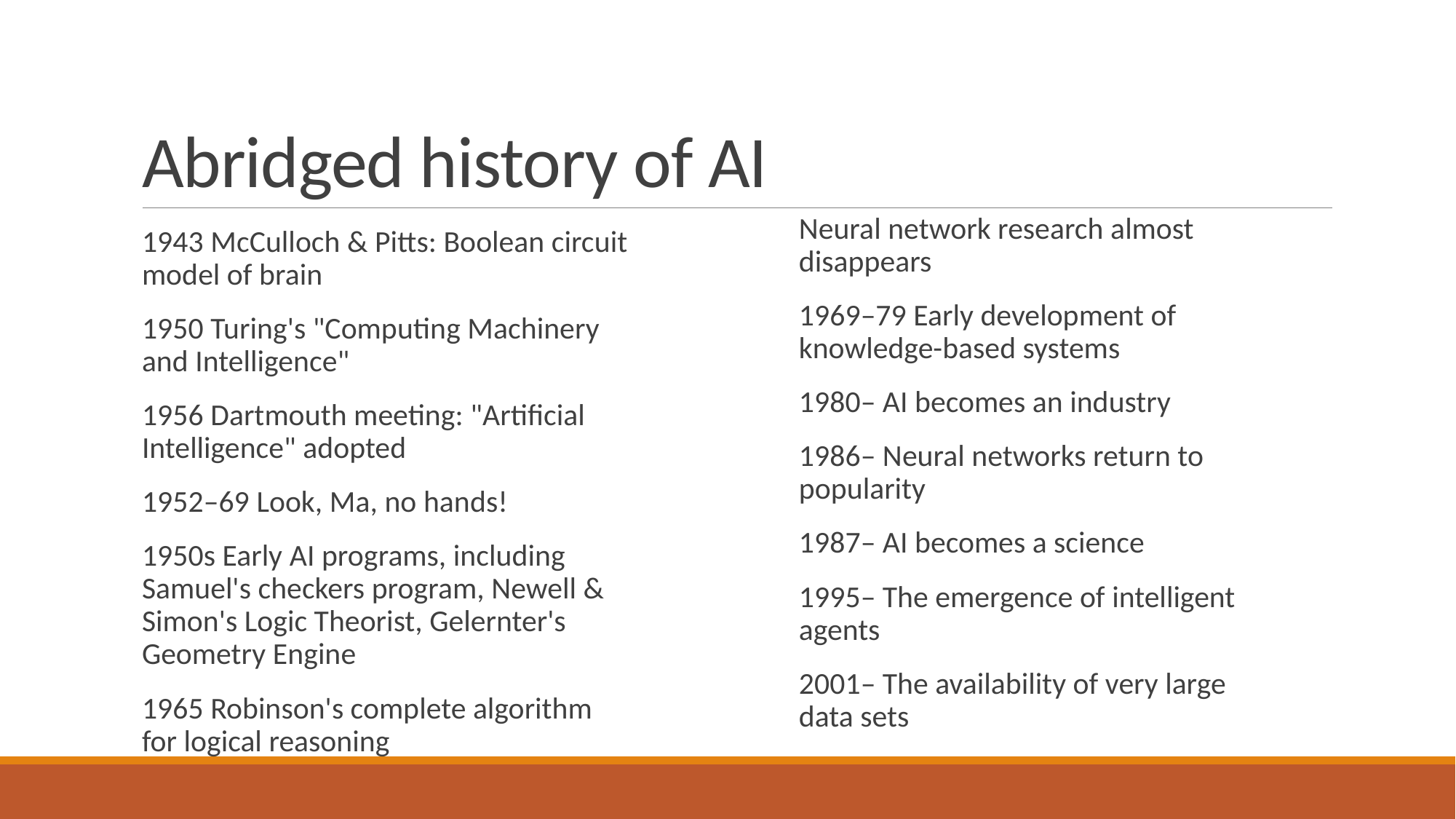

# Abridged history of AI
Neural network research almost disappears
1969–79 Early development of knowledge-based systems
1980– AI becomes an industry
1986– Neural networks return to popularity
1987– AI becomes a science
1995– The emergence of intelligent agents
2001– The availability of very large data sets
1943 McCulloch & Pitts: Boolean circuit model of brain
1950 Turing's "Computing Machinery and Intelligence"
1956 Dartmouth meeting: "Artificial Intelligence" adopted
1952–69 Look, Ma, no hands!
1950s Early AI programs, including Samuel's checkers program, Newell & Simon's Logic Theorist, Gelernter's Geometry Engine
1965 Robinson's complete algorithm for logical reasoning